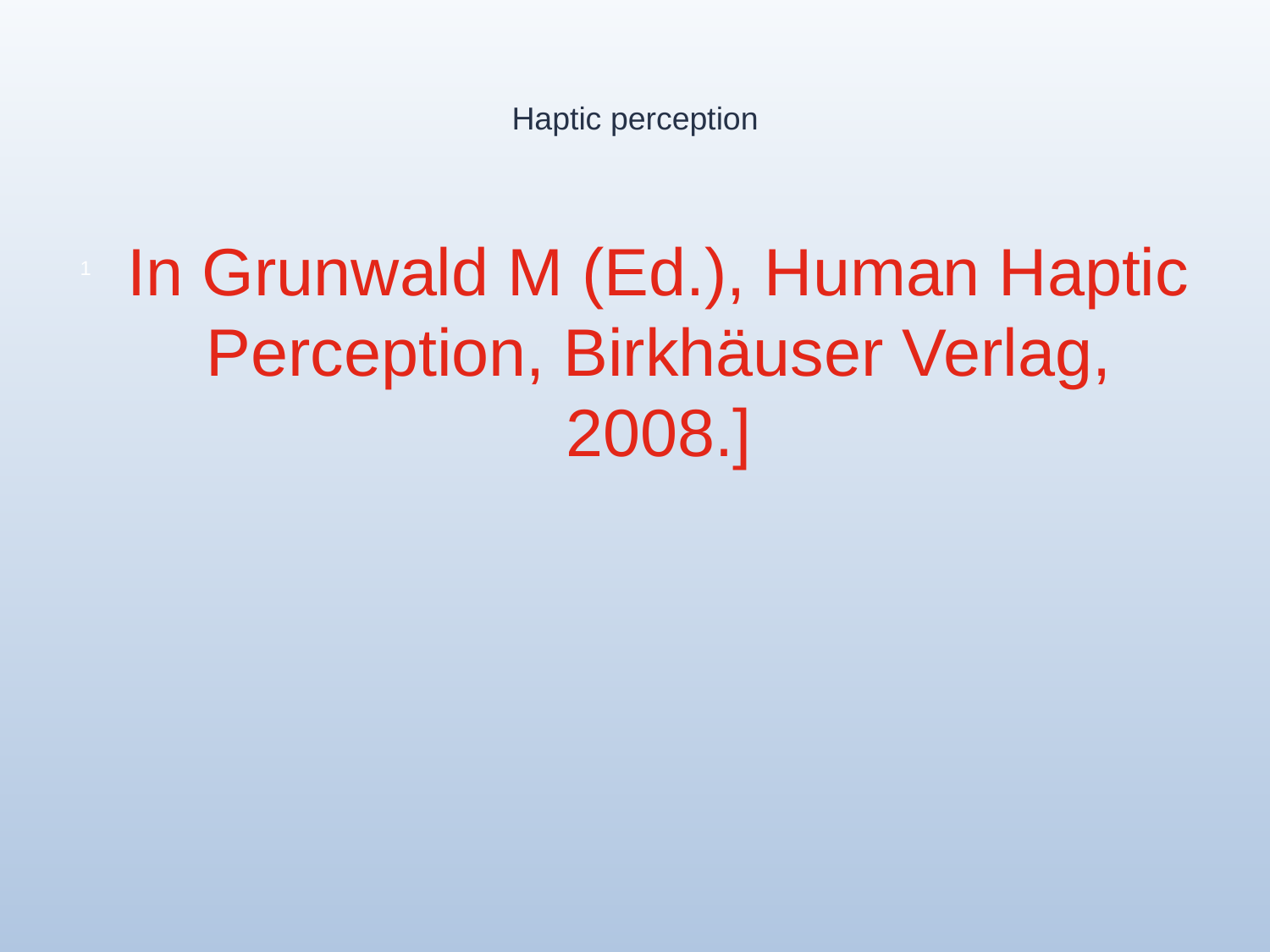

# Haptic perception
In Grunwald M (Ed.), Human Haptic Perception, Birkhäuser Verlag, 2008.]